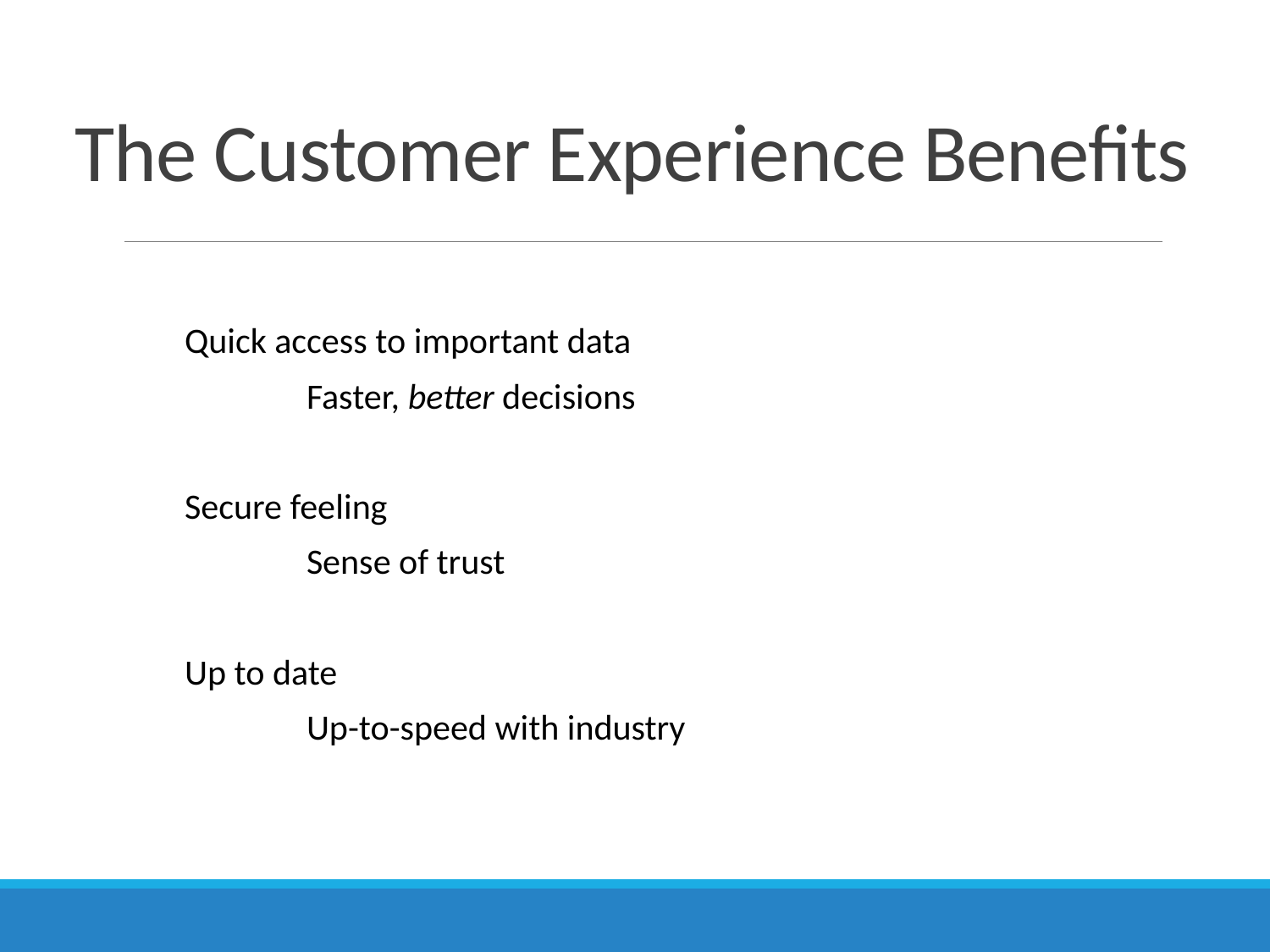

# The Customer Experience Benefits
Quick access to important data
	Faster, better decisions

Secure feeling
	Sense of trust

Up to date
	Up-to-speed with industry